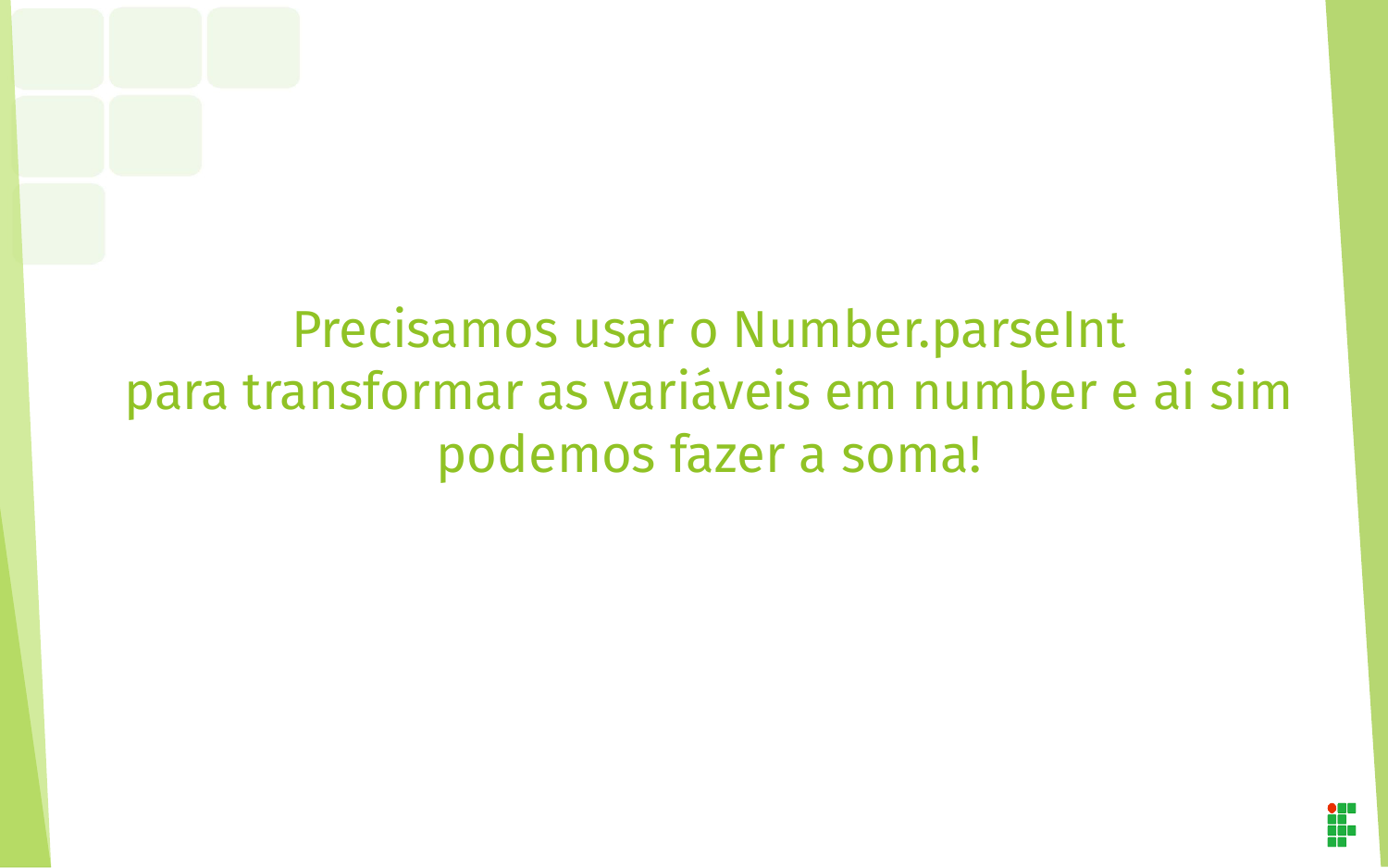

# Precisamos usar o Number.parseInt para transformar as variáveis em number e ai sim podemos fazer a soma!